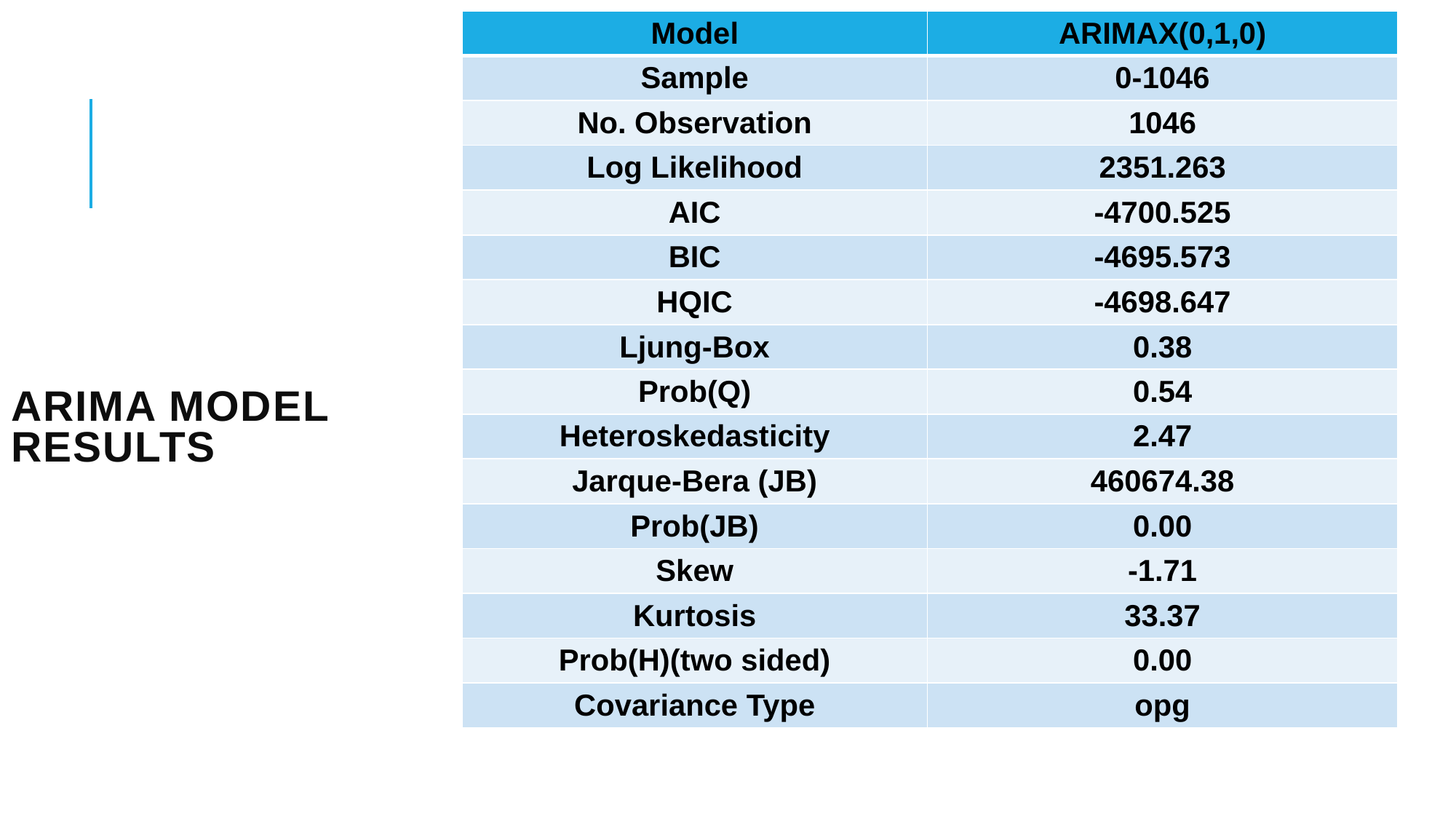

| Model | ARIMAX(0,1,0) |
| --- | --- |
| Sample | 0-1046 |
| No. Observation | 1046 |
| Log Likelihood | 2351.263 |
| AIC | -4700.525 |
| BIC | -4695.573 |
| HQIC | -4698.647 |
| Ljung-Box | 0.38 |
| Prob(Q) | 0.54 |
| Heteroskedasticity | 2.47 |
| Jarque-Bera (JB) | 460674.38 |
| Prob(JB) | 0.00 |
| Skew | -1.71 |
| Kurtosis | 33.37 |
| Prob(H)(two sided) | 0.00 |
| Covariance Type | opg |
# ARIMA MODEL RESULTS